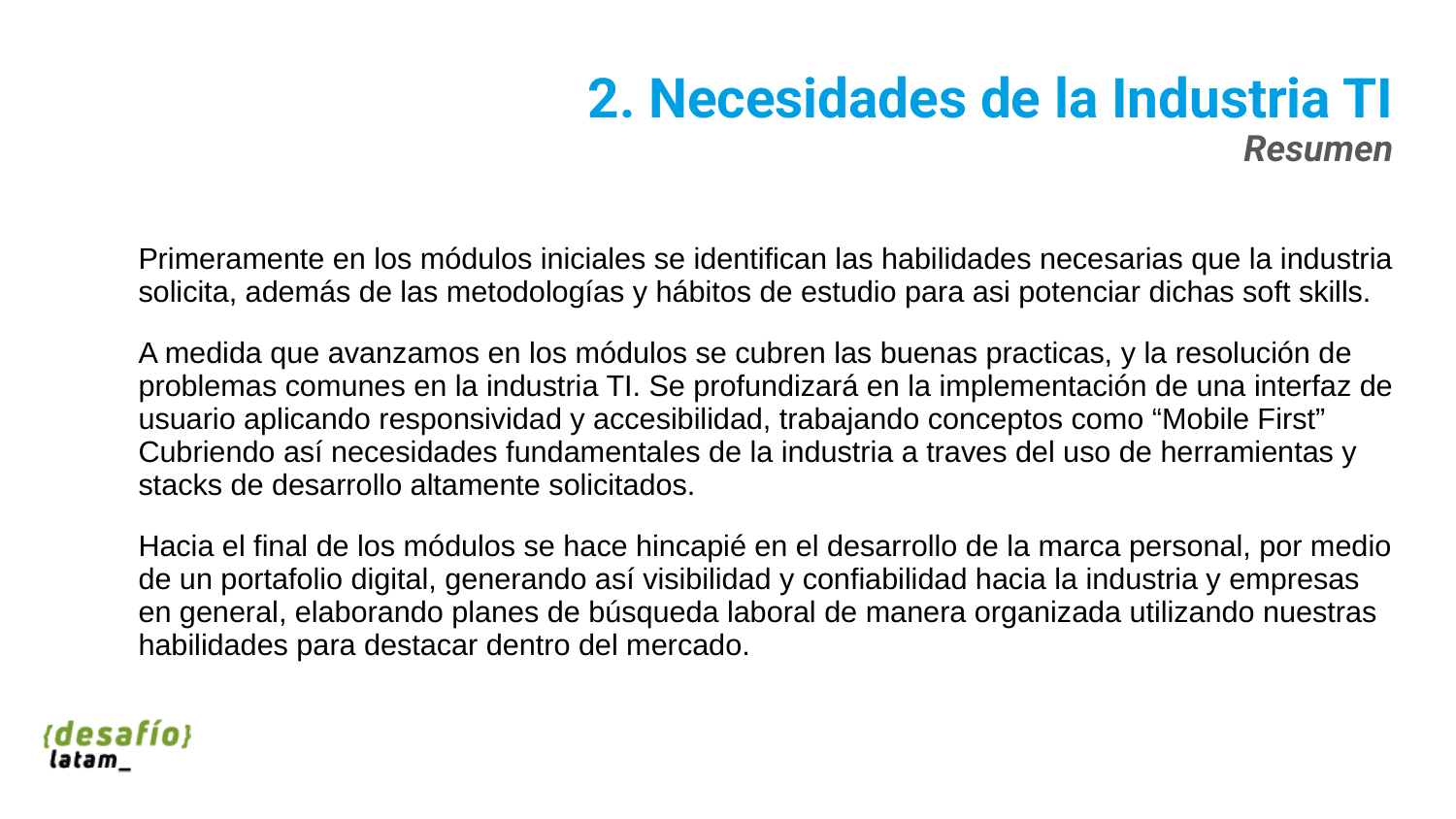

# 2. Necesidades de la Industria TI
Resumen
Primeramente en los módulos iniciales se identifican las habilidades necesarias que la industria solicita, además de las metodologías y hábitos de estudio para asi potenciar dichas soft skills.
A medida que avanzamos en los módulos se cubren las buenas practicas, y la resolución de problemas comunes en la industria TI. Se profundizará en la implementación de una interfaz de usuario aplicando responsividad y accesibilidad, trabajando conceptos como “Mobile First” Cubriendo así necesidades fundamentales de la industria a traves del uso de herramientas y stacks de desarrollo altamente solicitados.
Hacia el final de los módulos se hace hincapié en el desarrollo de la marca personal, por medio de un portafolio digital, generando así visibilidad y confiabilidad hacia la industria y empresas en general, elaborando planes de búsqueda laboral de manera organizada utilizando nuestras habilidades para destacar dentro del mercado.